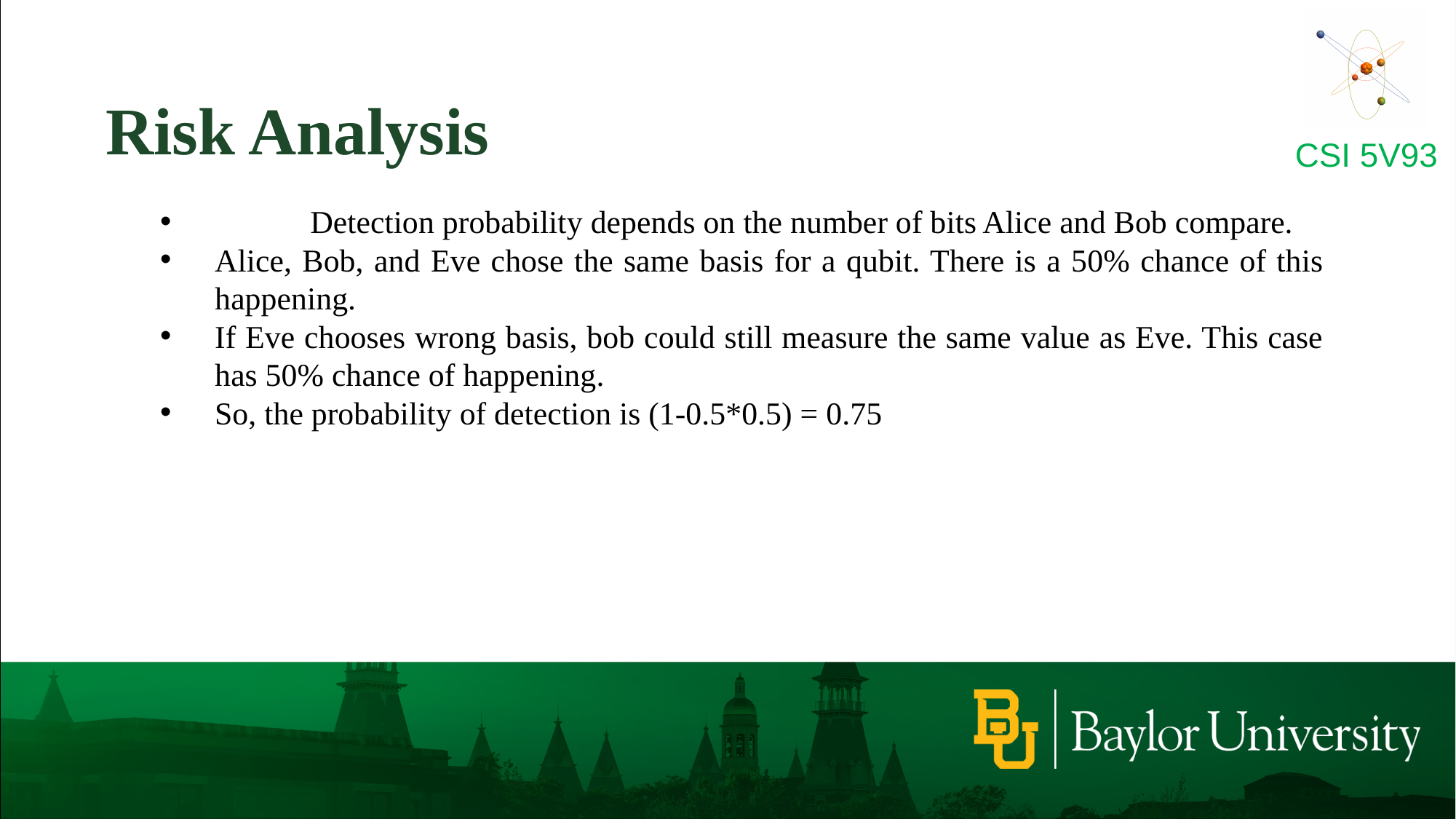

Risk Analysis
	Detection probability depends on the number of bits Alice and Bob compare.
Alice, Bob, and Eve chose the same basis for a qubit. There is a 50% chance of this happening.
If Eve chooses wrong basis, bob could still measure the same value as Eve. This case has 50% chance of happening.
So, the probability of detection is (1-0.5*0.5) = 0.75